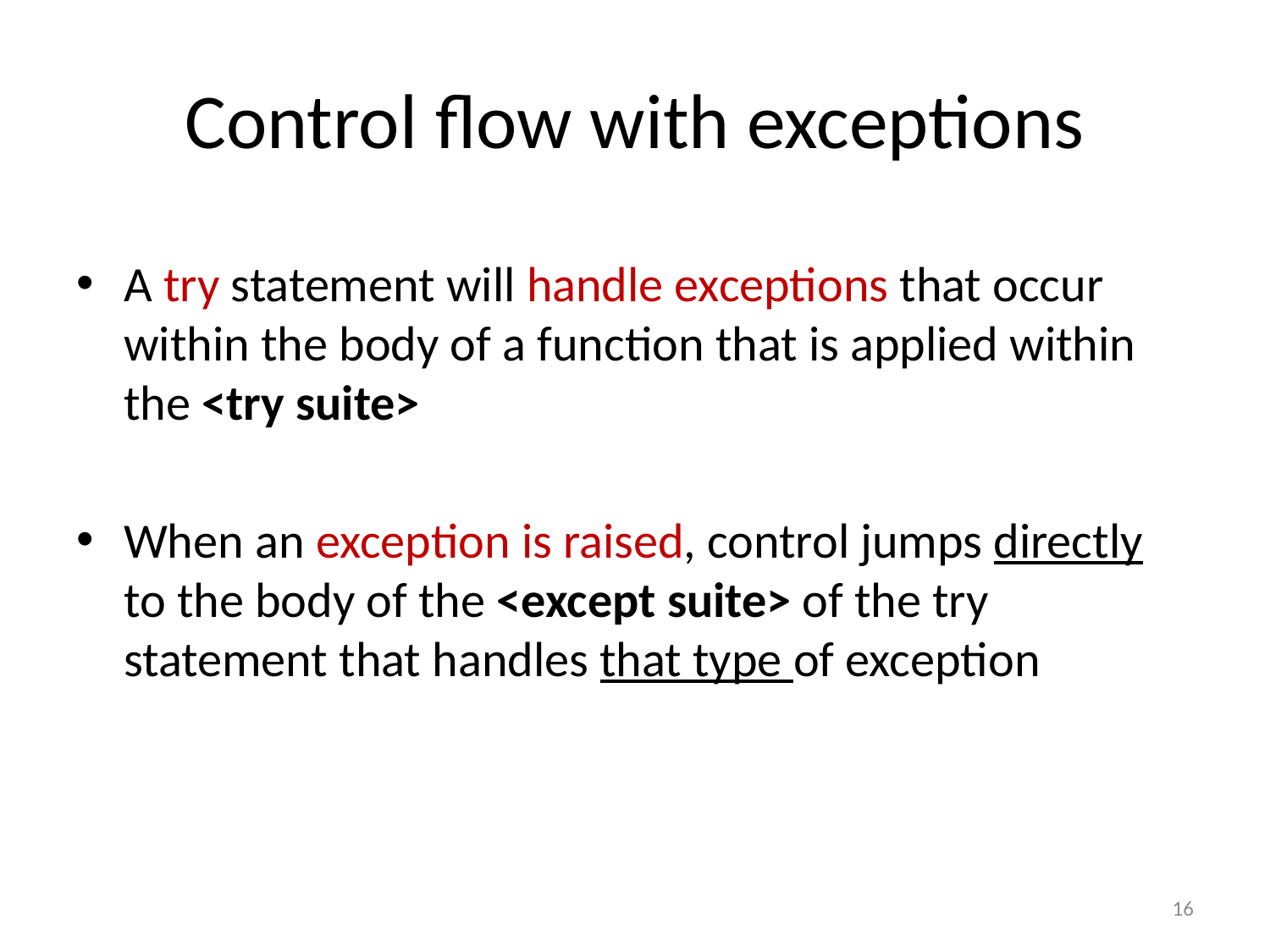

# Control flow with exceptions
A try statement will handle exceptions that occur within the body of a function that is applied within the <try suite>

When an exception is raised, control jumps directly to the body of the <except suite> of the try statement that handles that type of exception
16